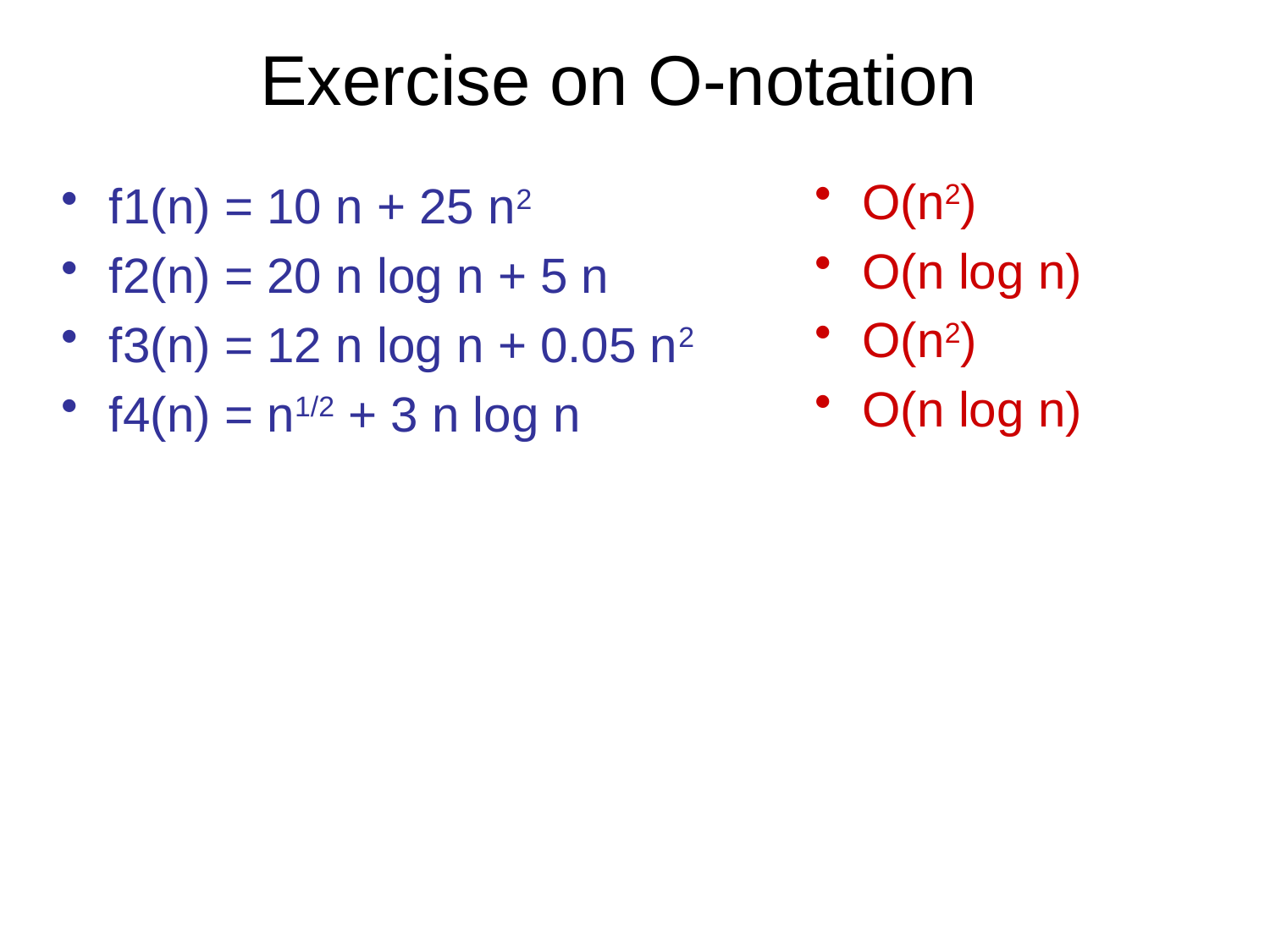

# Exercise on O-notation
O(n2)
O(n log n)
O(n2)
O(n log n)

f1(n) = 10 n + 25 n2
f2(n) = 20 n log n + 5 n
f3(n) = 12 n log n + 0.05 n2
f4(n) = n1/2 + 3 n log n